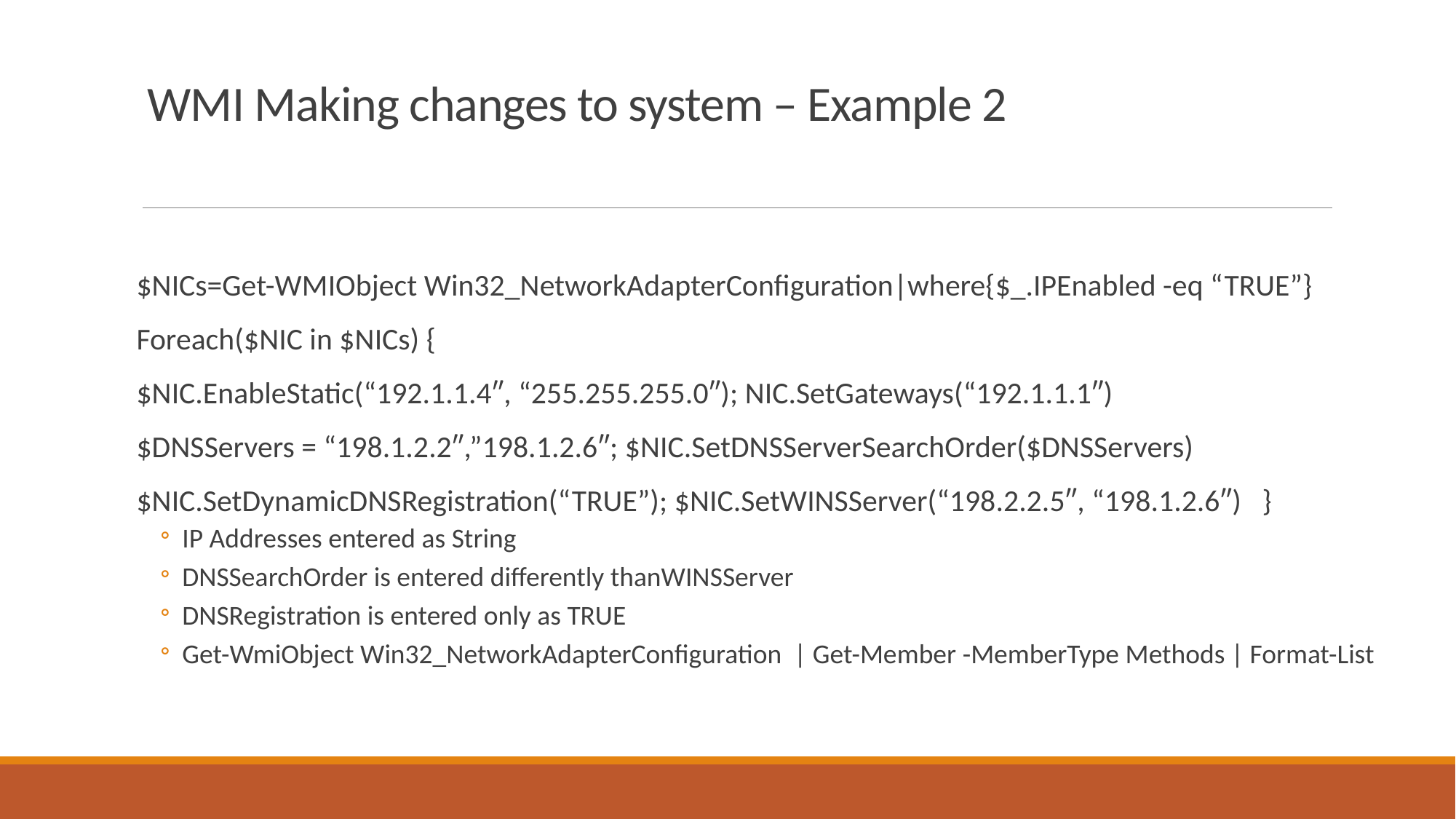

# WMI Making changes to system – Example 2
$NICs=Get-WMIObject Win32_NetworkAdapterConfiguration|where{$_.IPEnabled -eq “TRUE”}
Foreach($NIC in $NICs) {
$NIC.EnableStatic(“192.1.1.4″, “255.255.255.0″); NIC.SetGateways(“192.1.1.1″)
$DNSServers = “198.1.2.2″,”198.1.2.6″; $NIC.SetDNSServerSearchOrder($DNSServers)
$NIC.SetDynamicDNSRegistration(“TRUE”); $NIC.SetWINSServer(“198.2.2.5″, “198.1.2.6″)   }
IP Addresses entered as String
DNSSearchOrder is entered differently thanWINSServer
DNSRegistration is entered only as TRUE
Get-WmiObject Win32_NetworkAdapterConfiguration  | Get-Member -MemberType Methods | Format-List